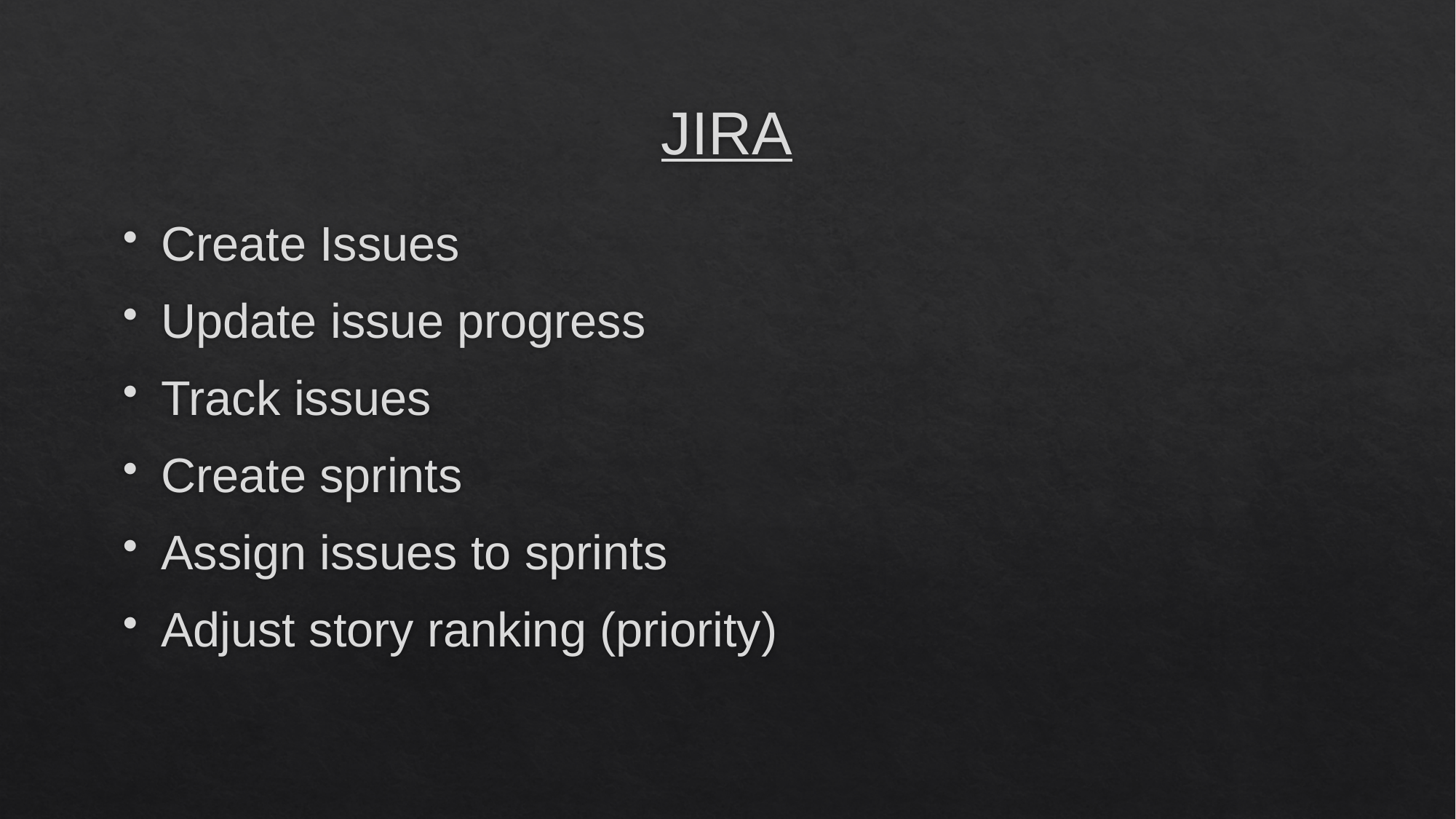

# JIRA
Create Issues
Update issue progress
Track issues
Create sprints
Assign issues to sprints
Adjust story ranking (priority)